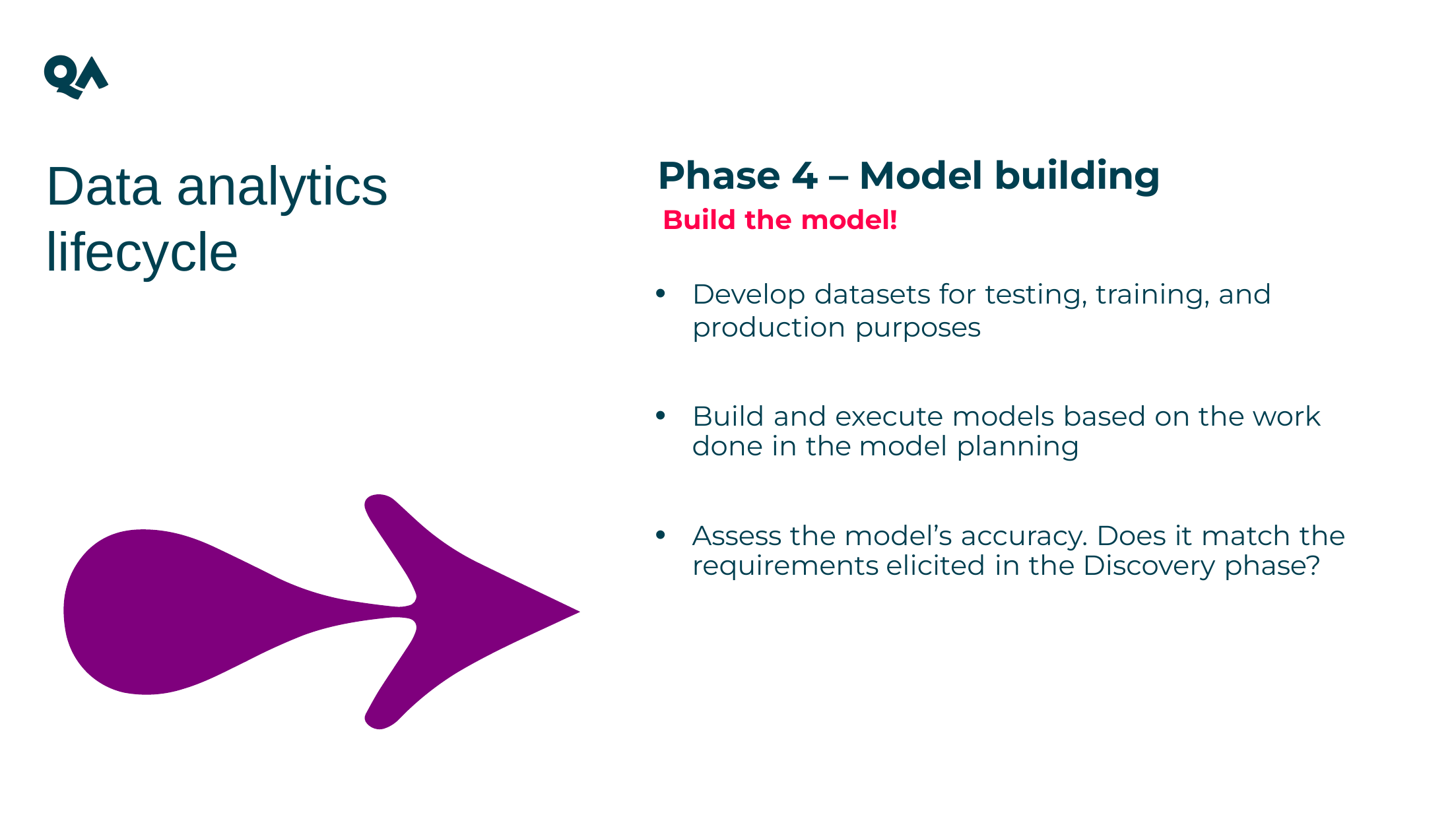

Data analytics lifecycle
Phase 4 – Model building

Develop datasets for testing, training, and production purposes

Build and execute models based on the work done in the model planning

Assess the model’s accuracy. Does it match the requirements elicited in the Discovery phase?

Build the model!